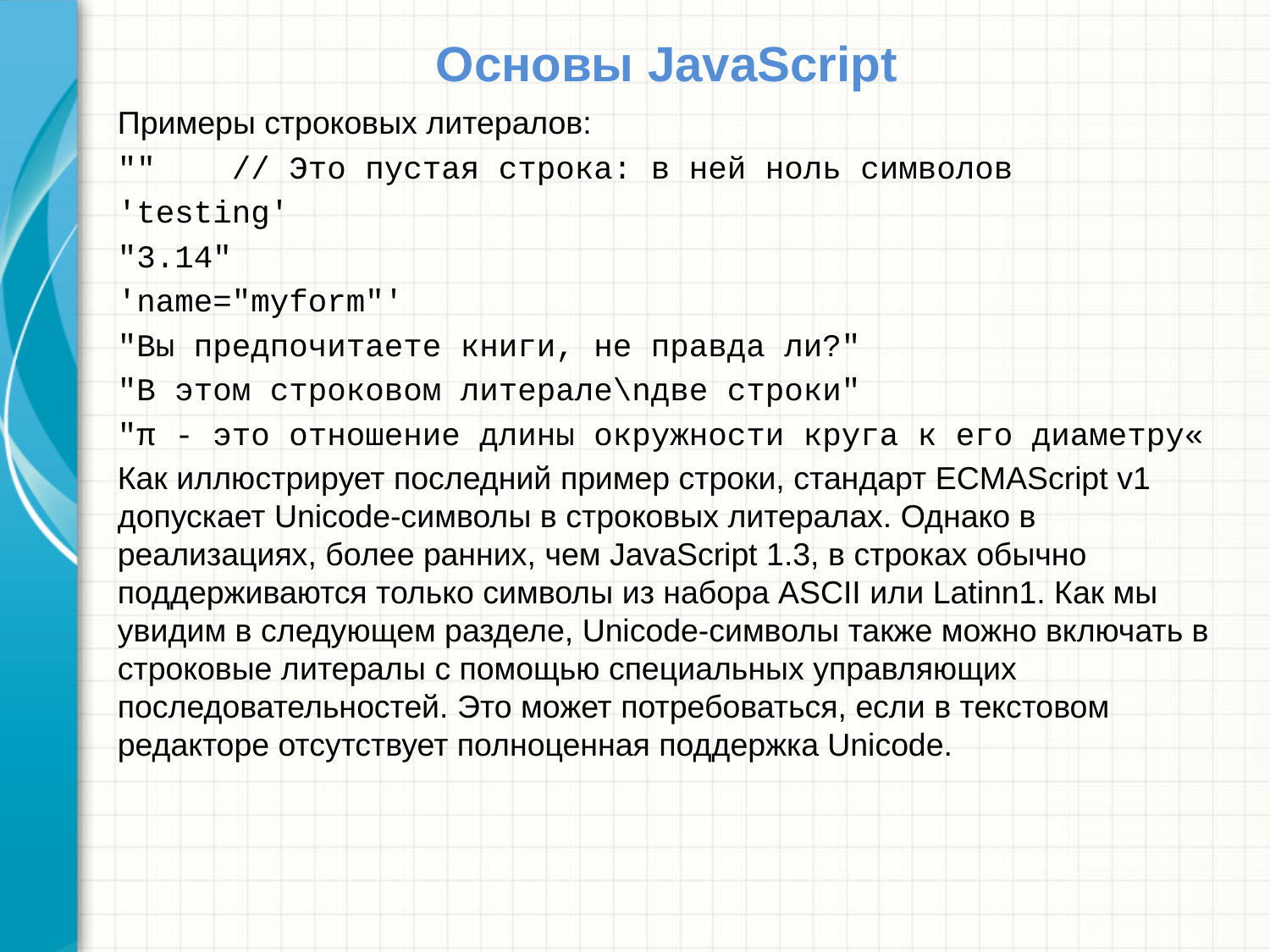

# Основы JavaScript
Примеры строковых литералов:
""    // Это пустая строка: в ней ноль символов
'testing'
"3.14"
'name="myform"'
"Вы предпочитаете книги, не правда ли?"
"В этом строковом литерале\nдве строки"
"π - это отношение длины окружности круга к его диаметру«
Как иллюстрирует последний пример строки, стандарт ECMAScript v1 допускает Unicode-символы в строковых литералах. Однако в реализациях, более ранних, чем JavaScript 1.3, в строках обычно поддерживаются только символы из набора ASCII или Latinn1. Как мы увидим в следующем разделе, Unicode-символы также можно включать в строковые литералы с помощью специальных управляющих последовательностей. Это может потребоваться, если в текстовом редакторе отсутствует полноценная поддержка Unicode.